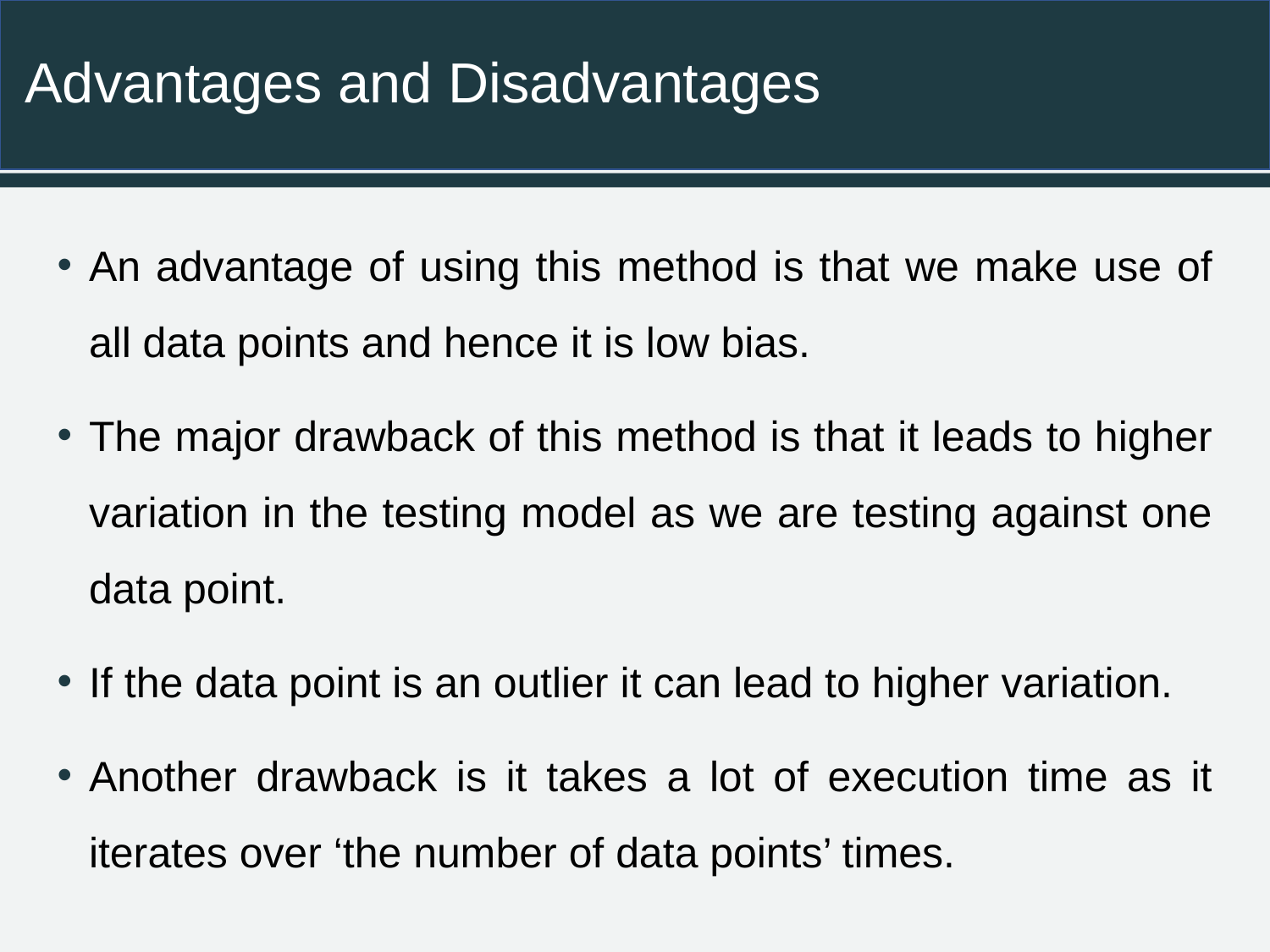

# Advantages and Disadvantages
An advantage of using this method is that we make use of all data points and hence it is low bias.
The major drawback of this method is that it leads to higher variation in the testing model as we are testing against one data point.
If the data point is an outlier it can lead to higher variation.
Another drawback is it takes a lot of execution time as it iterates over ‘the number of data points’ times.